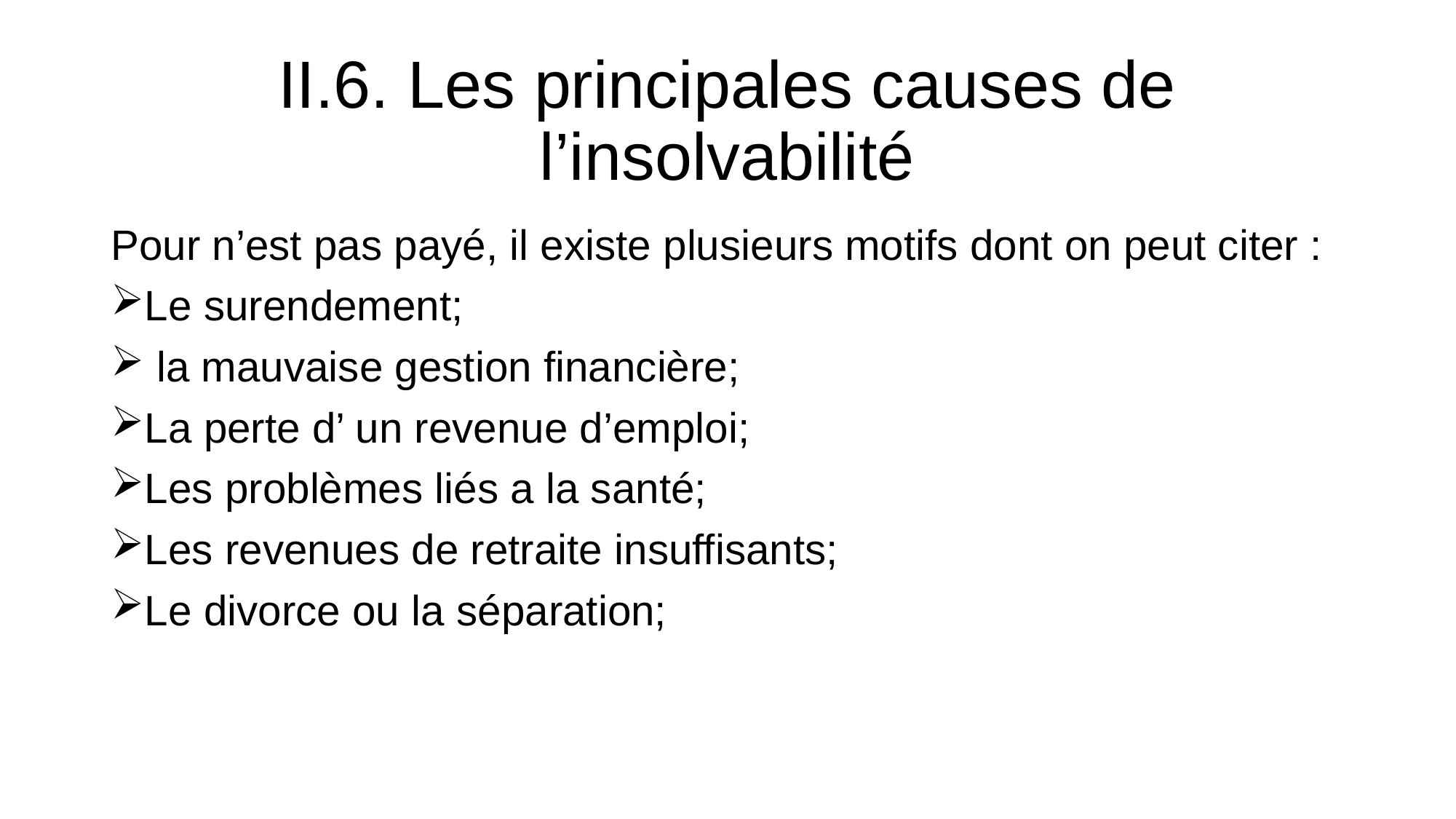

# II.6. Les principales causes de l’insolvabilité
Pour n’est pas payé, il existe plusieurs motifs dont on peut citer :
Le surendement;
 la mauvaise gestion financière;
La perte d’ un revenue d’emploi;
Les problèmes liés a la santé;
Les revenues de retraite insuffisants;
Le divorce ou la séparation;